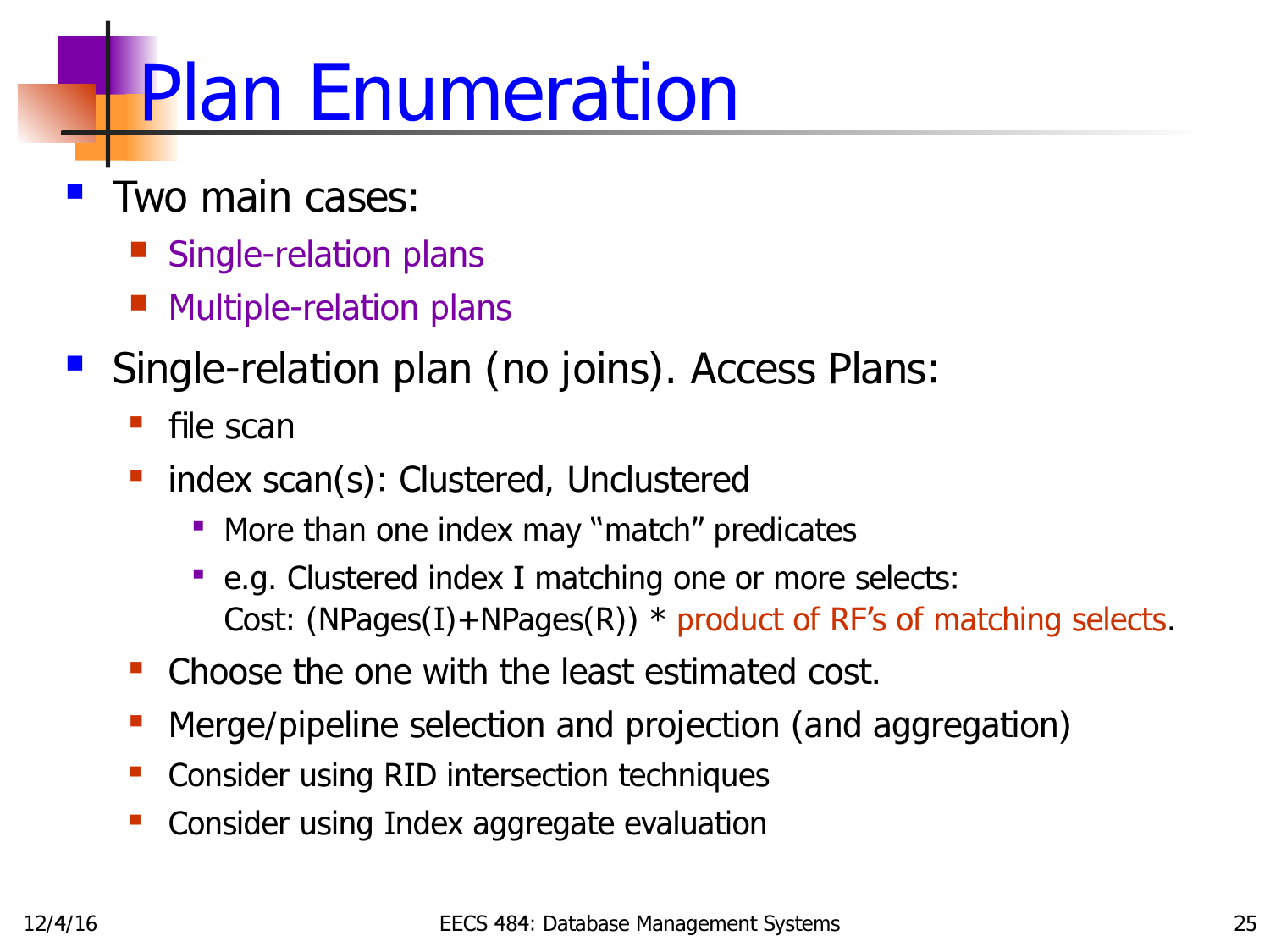

# Plan Enumeration
Two main cases:
Single-relation plans
Multiple-relation plans
Single-relation plan (no joins). Access Plans:
file scan
index scan(s): Clustered, Unclustered
More than one index may “match” predicates
e.g. Clustered index I matching one or more selects:
Cost: (NPages(I)+NPages(R)) * product of RF’s of matching selects.
Choose the one with the least estimated cost.
Merge/pipeline selection and projection (and aggregation)
Consider using RID intersection techniques
Consider using Index aggregate evaluation

12/4/16
EECS 484: Database Management Systems
25